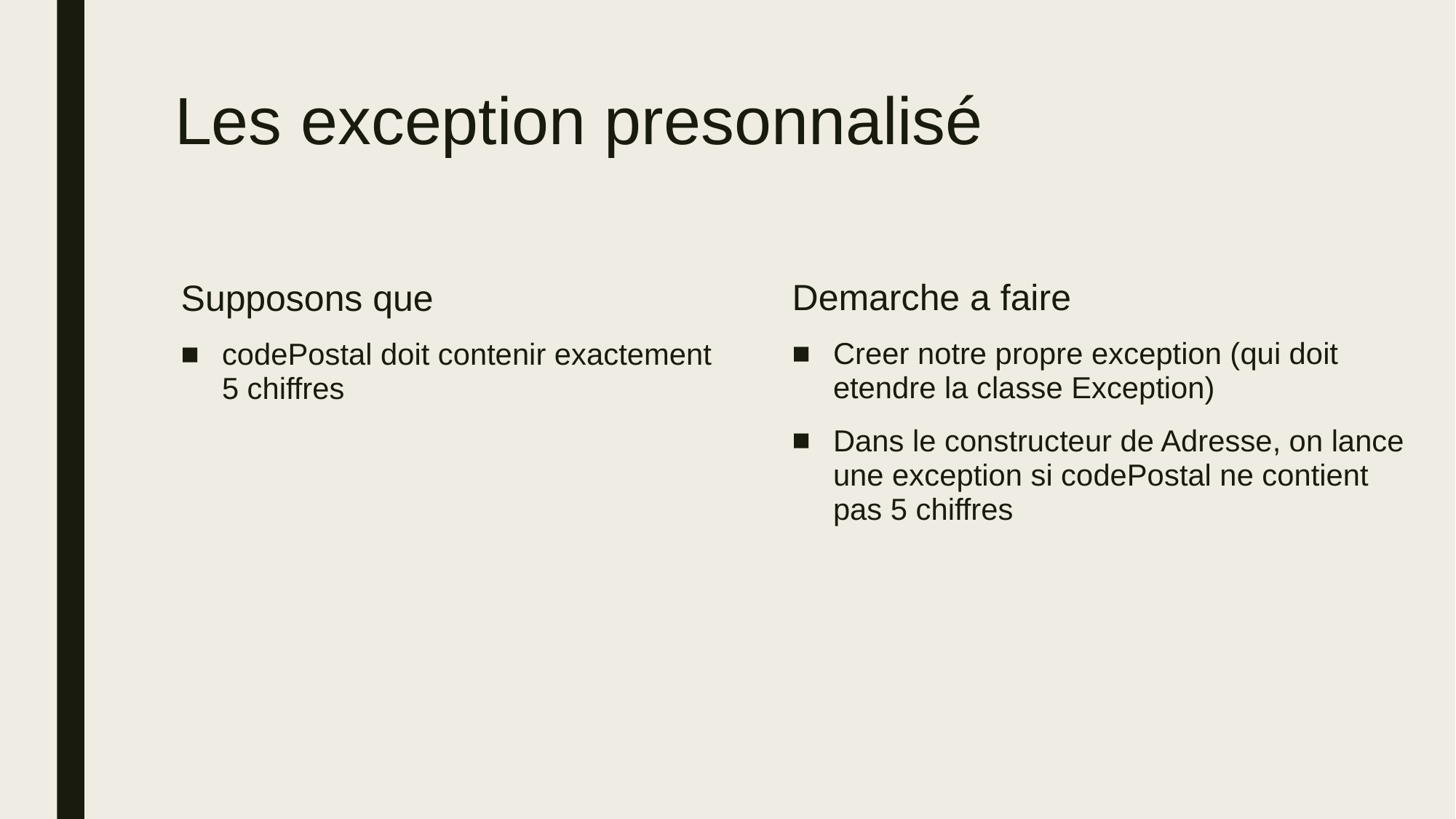

# Les exception presonnalisé
Demarche a faire
Creer notre propre exception (qui doit  etendre la classe Exception)
Dans le constructeur de Adresse, on lance une exception si codePostal ne contient pas 5 chiffres
Supposons que
codePostal doit contenir exactement 5 chiffres